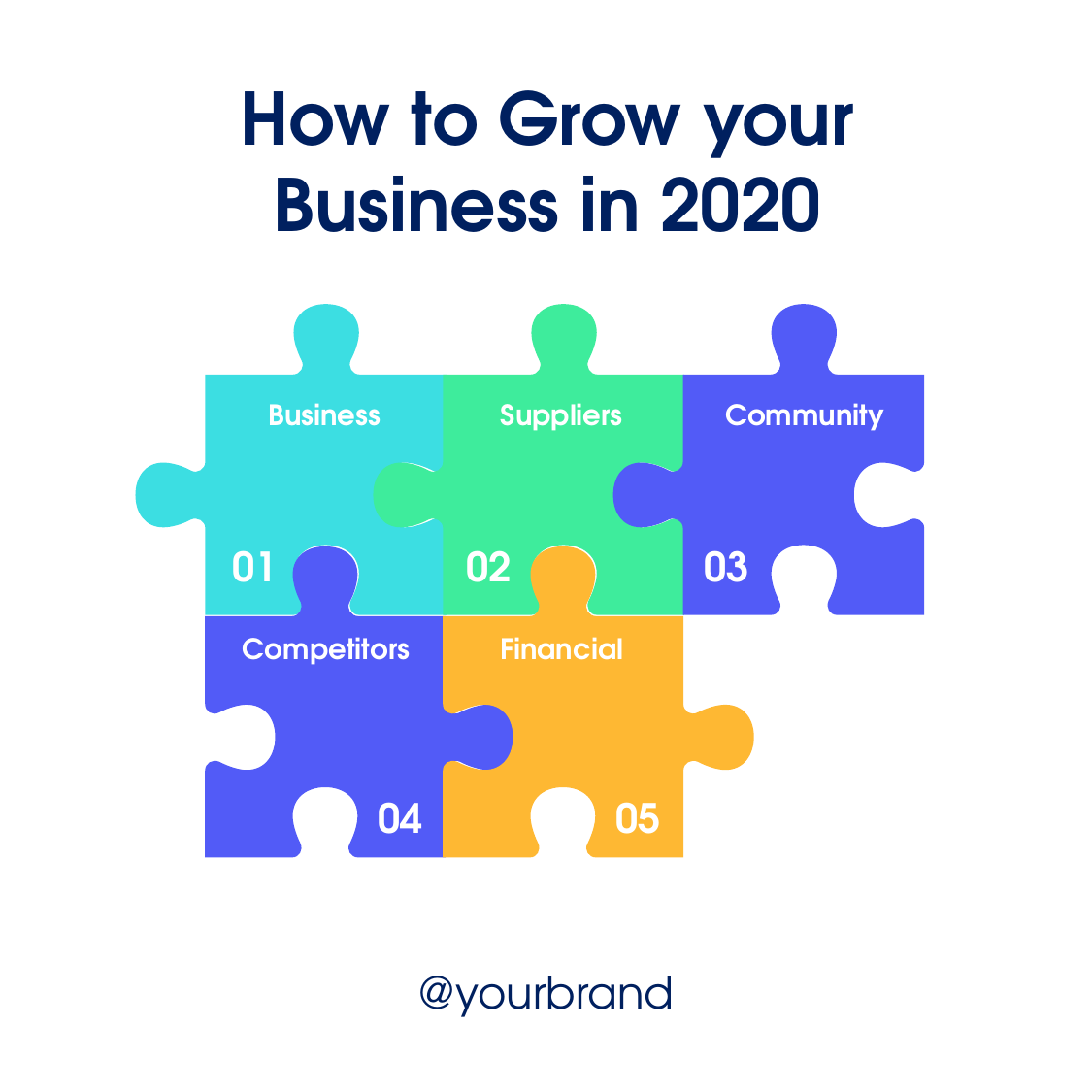

How to Grow your Business in 2020

Business
Suppliers
Community
01
02
03
Competitors
Financial
04
05
@yourbrand